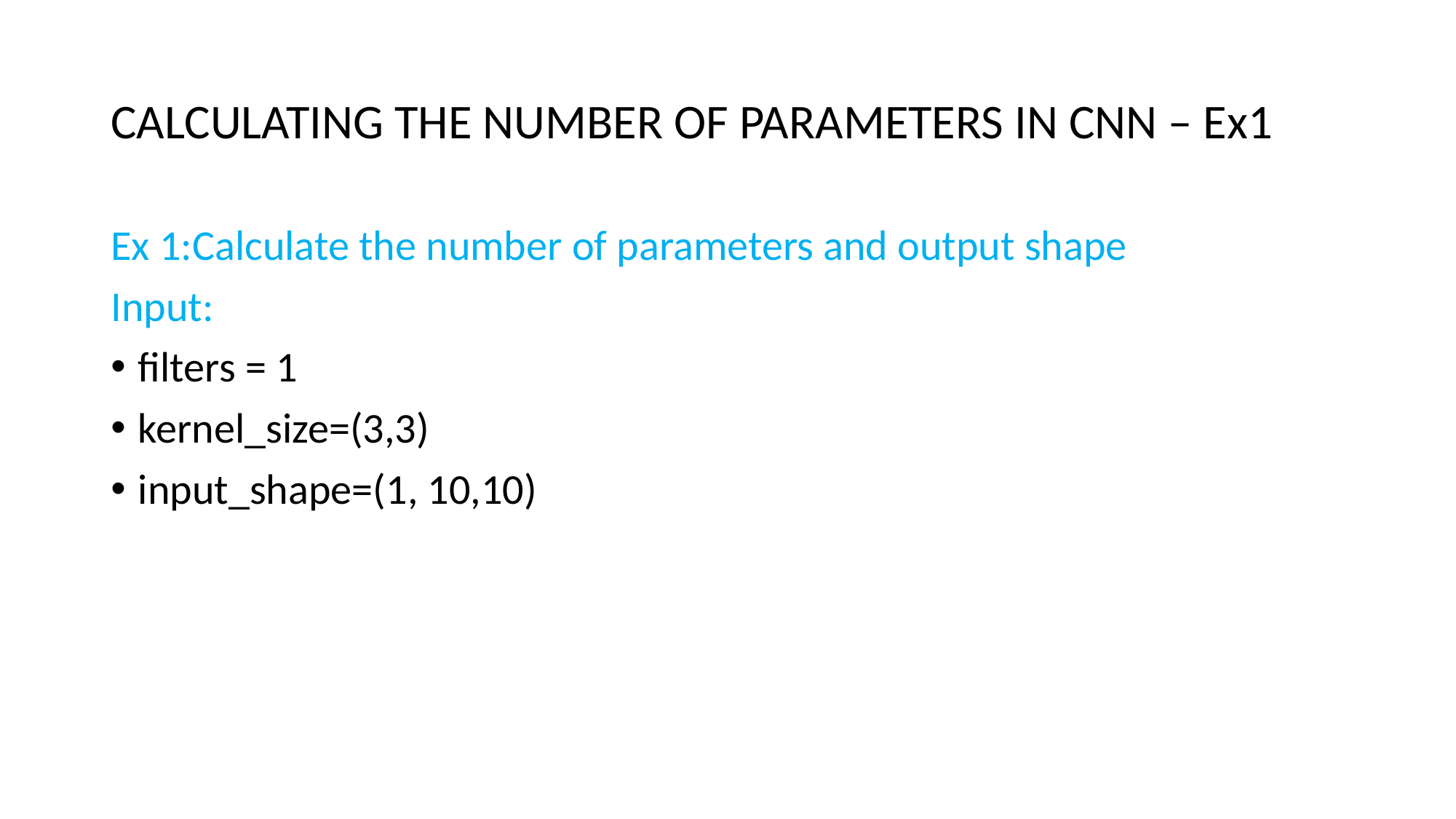

# CALCULATING THE NUMBER OF PARAMETERS IN CNN – Ex1
Ex 1:Calculate the number of parameters and output shape
Input:
filters = 1
kernel_size=(3,3)
input_shape=(1, 10,10)